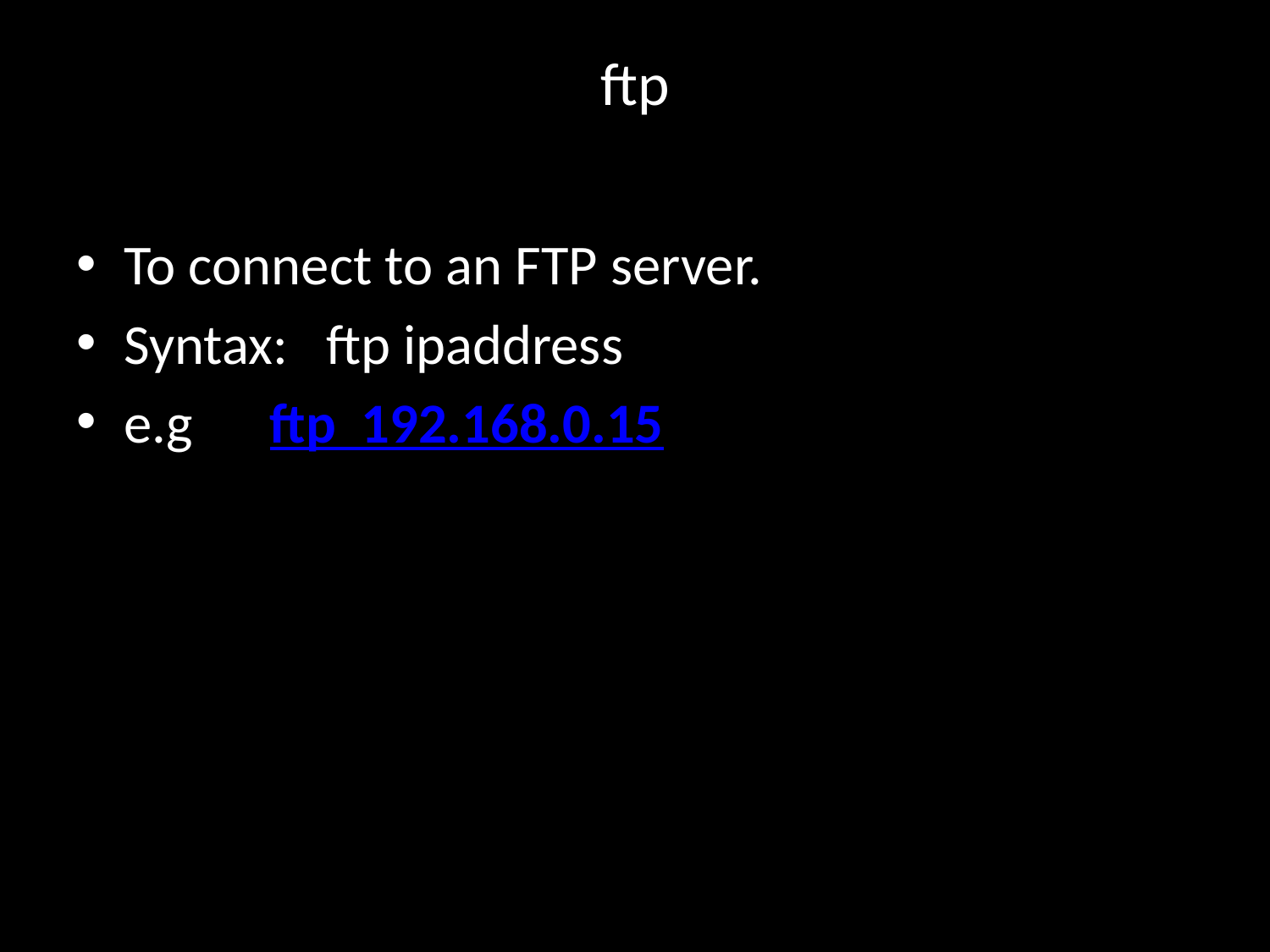

# ftp
To connect to an FTP server.
Syntax:   ftp ipaddress
e.g      ftp  192.168.0.15